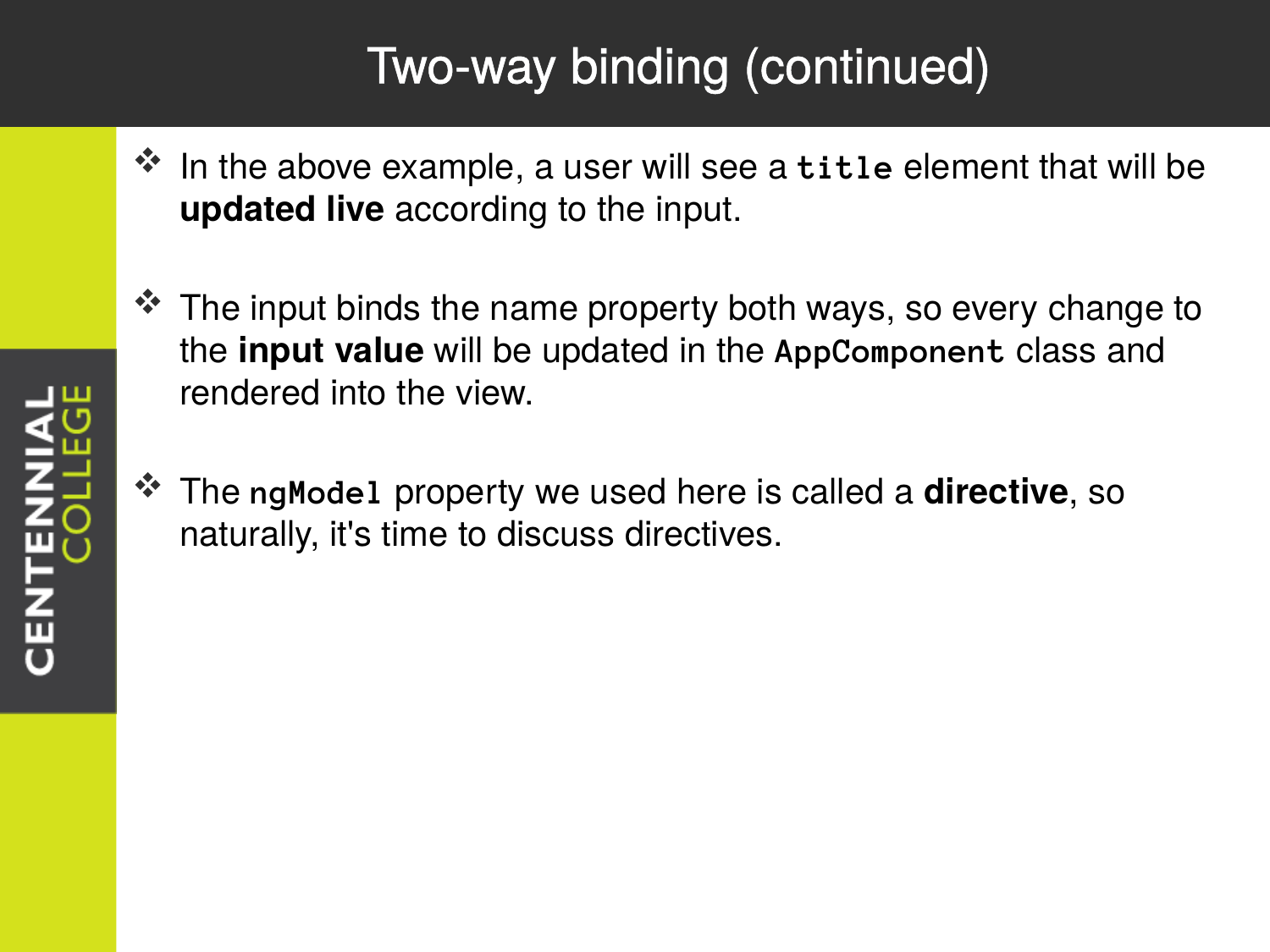

# Two-way binding (continued)
In the above example, a user will see a title element that will be updated live according to the input.

The input binds the name property both ways, so every change to the input value will be updated in the AppComponent class and rendered into the view.

The ngModel property we used here is called a directive, so naturally, it's time to discuss directives.